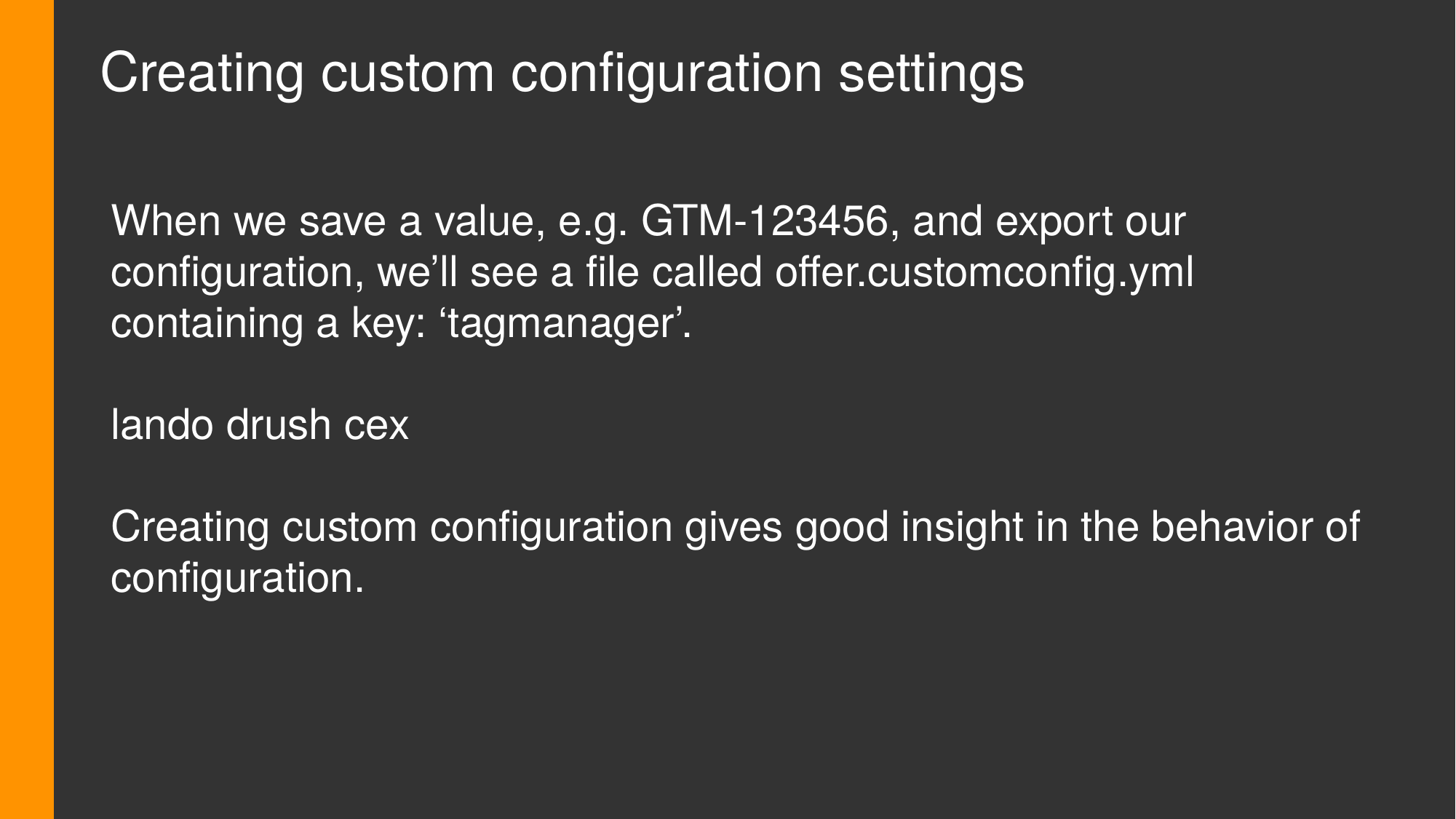

# Creating custom configuration settings

When we save a value, e.g. GTM-123456, and export our configuration, we’ll see a file called offer.customconfig.yml containing a key: ‘tagmanager’.

lando drush cex

Creating custom configuration gives good insight in the behavior of configuration.